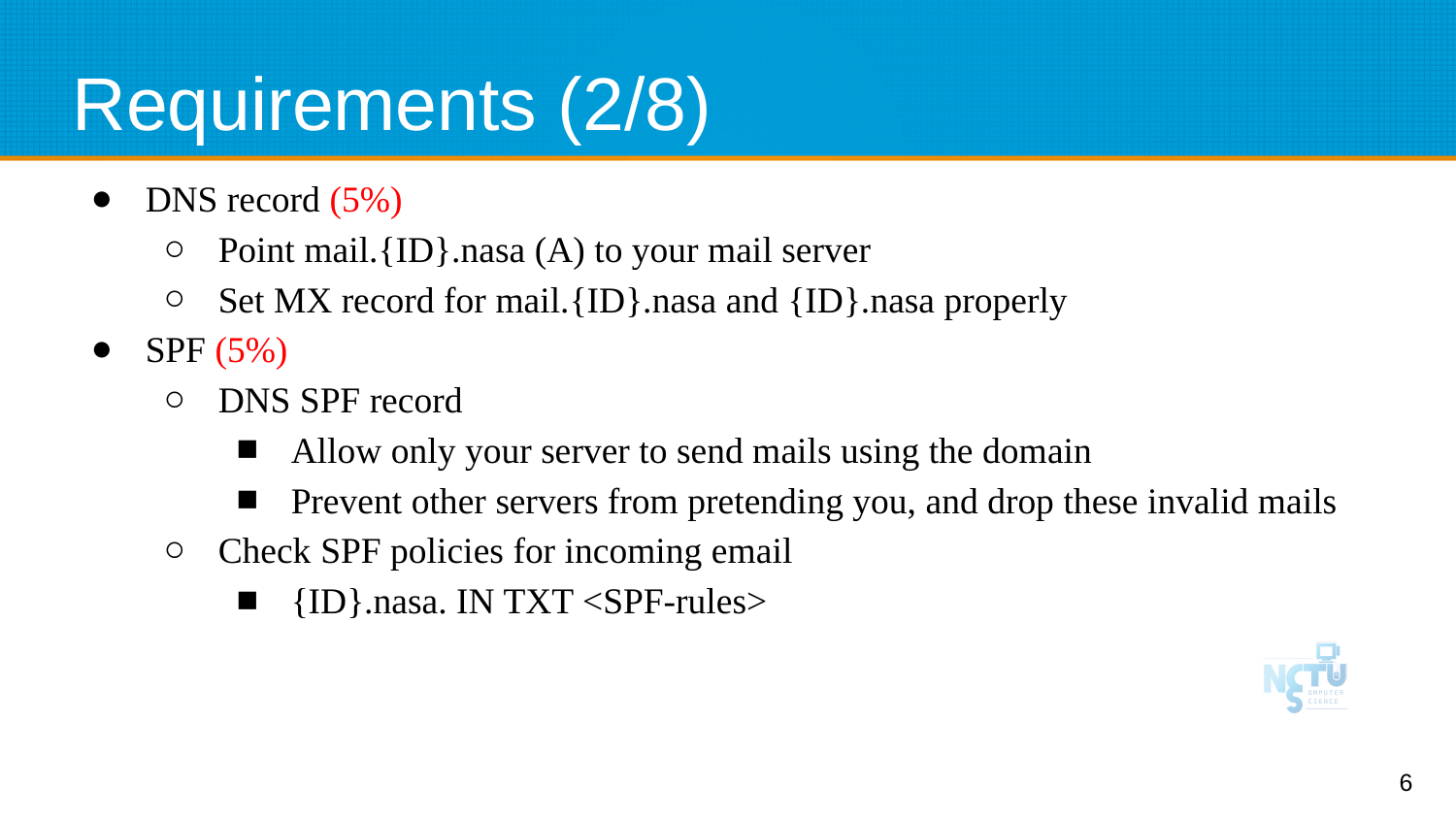

# Requirements (2/8)
DNS record (5%)
Point mail.{ID}.nasa (A) to your mail server
Set MX record for mail.{ID}.nasa and {ID}.nasa properly
SPF (5%)
DNS SPF record
Allow only your server to send mails using the domain
Prevent other servers from pretending you, and drop these invalid mails
Check SPF policies for incoming email
{ID}.nasa. IN TXT <SPF-rules>
6